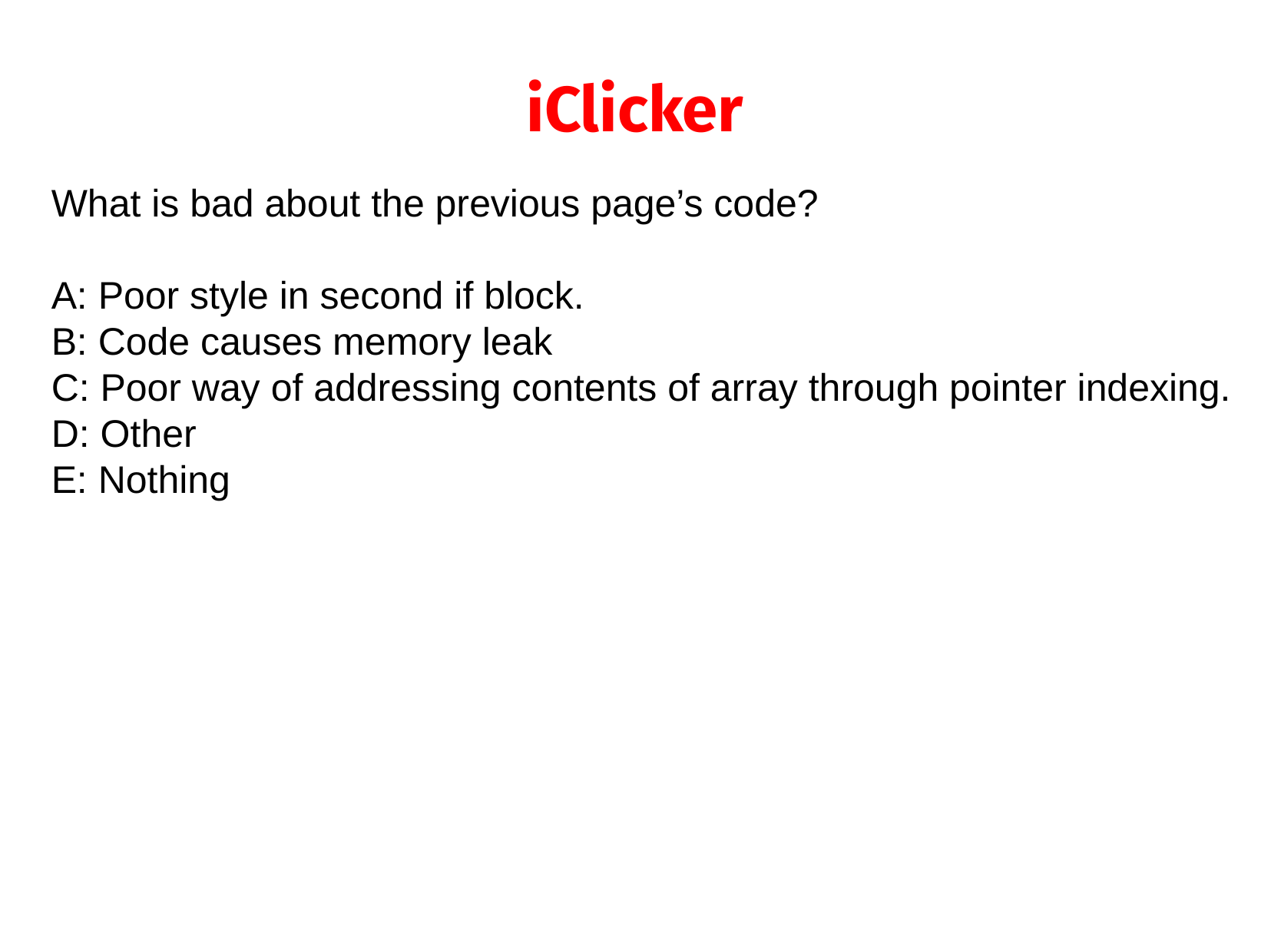

# iClicker
What is bad about the previous page’s code?

A: Poor style in second if block.
B: Code causes memory leak
C: Poor way of addressing contents of array through pointer indexing.
D: Other
E: Nothing